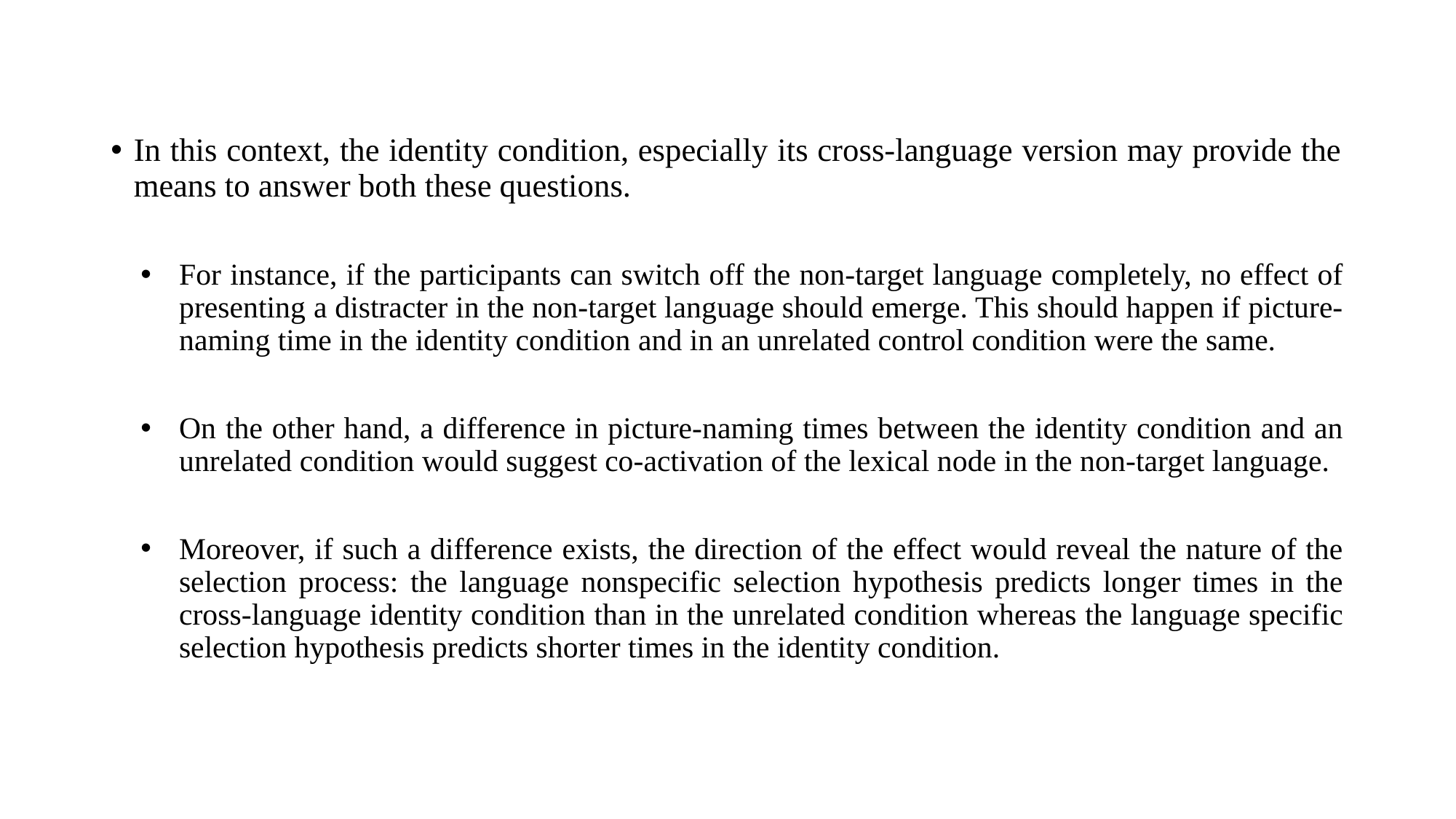

In this context, the identity condition, especially its cross-language version may provide the means to answer both these questions.

For instance, if the participants can switch off the non-target language completely, no effect of presenting a distracter in the non-target language should emerge. This should happen if picture-naming time in the identity condition and in an unrelated control condition were the same.

On the other hand, a difference in picture-naming times between the identity condition and an unrelated condition would suggest co-activation of the lexical node in the non-target language.

Moreover, if such a difference exists, the direction of the effect would reveal the nature of the selection process: the language nonspecific selection hypothesis predicts longer times in the cross-language identity condition than in the unrelated condition whereas the language specific selection hypothesis predicts shorter times in the identity condition.